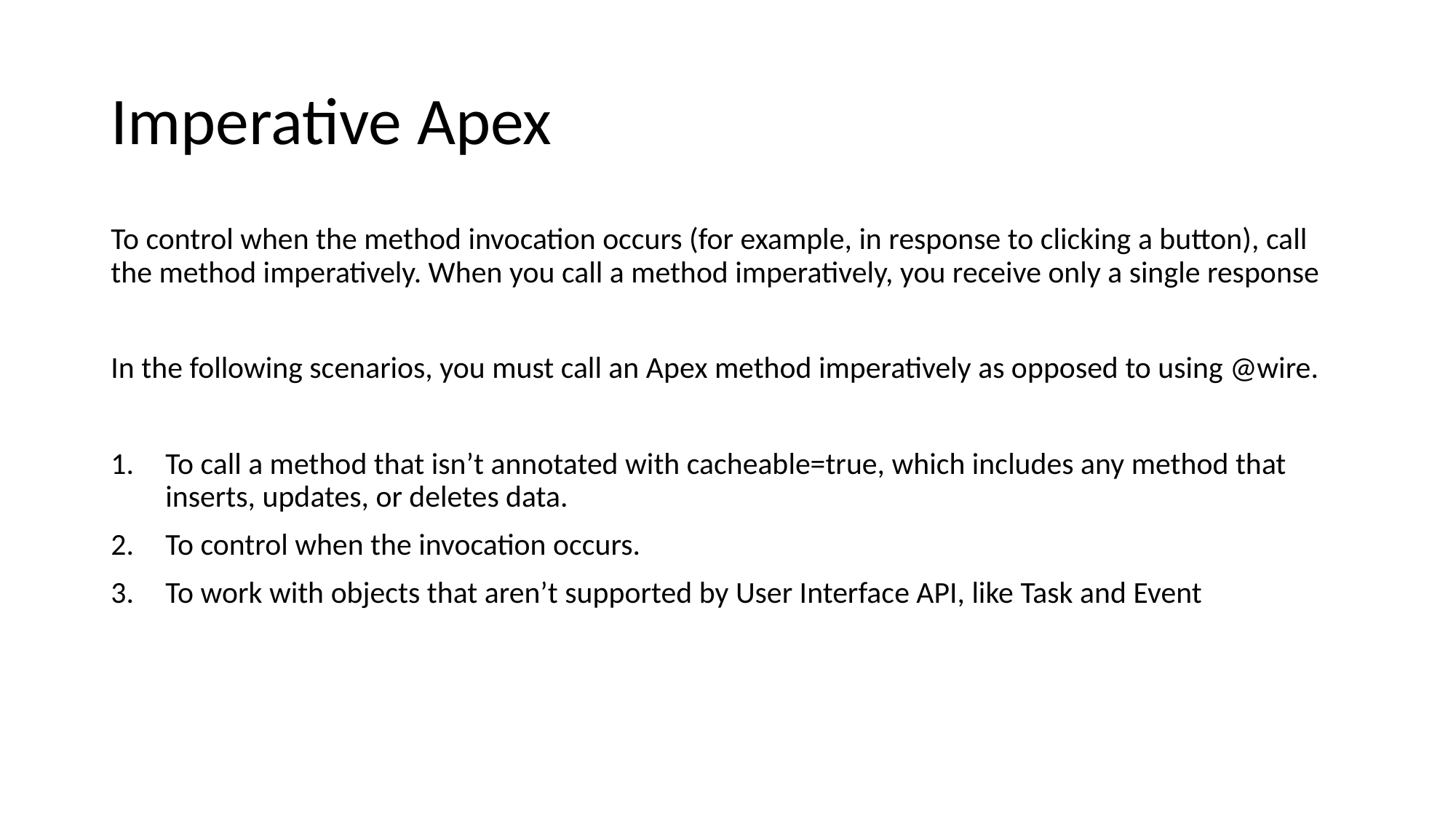

# Imperative Apex
To control when the method invocation occurs (for example, in response to clicking a button), call the method imperatively. When you call a method imperatively, you receive only a single response

In the following scenarios, you must call an Apex method imperatively as opposed to using @wire.

To call a method that isn’t annotated with cacheable=true, which includes any method that inserts, updates, or deletes data.
To control when the invocation occurs.
To work with objects that aren’t supported by User Interface API, like Task and Event